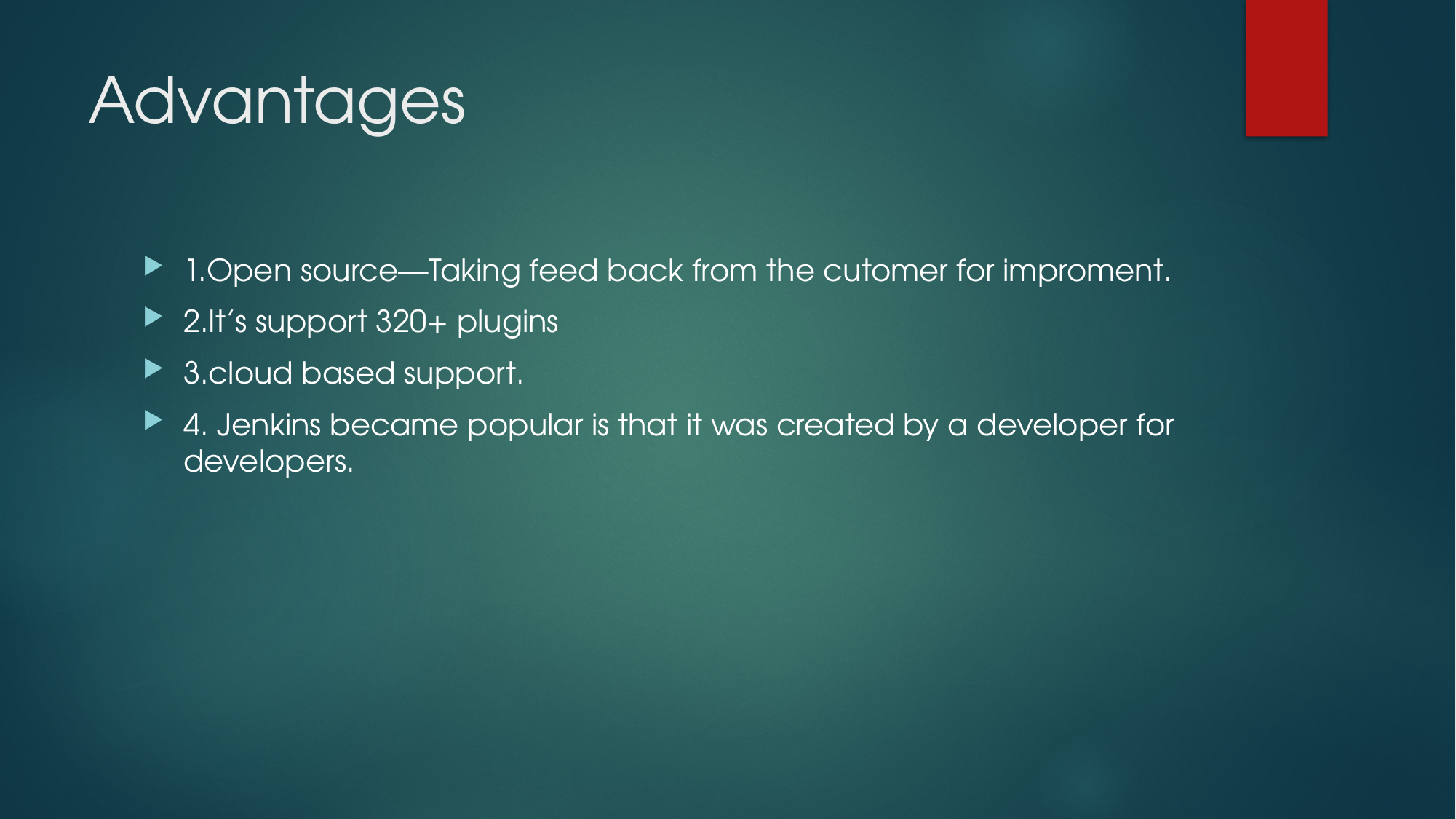

# Advantages
1.Open source—Taking feed back from the cutomer for improment.
2.It’s support 320+ plugins
3.cloud based support.
4. Jenkins became popular is that it was created by a developer for developers.